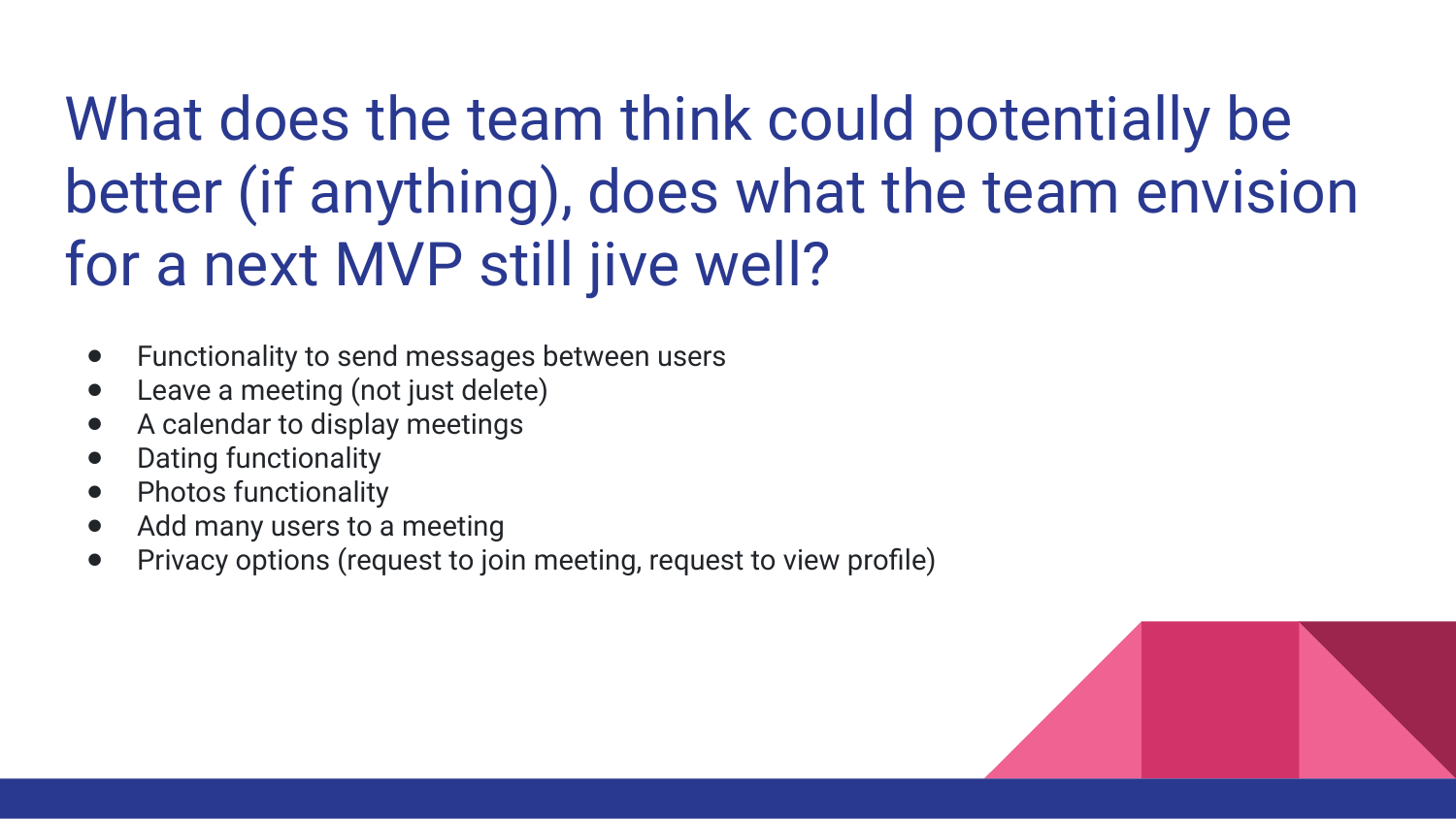

# What does the team think could potentially be better (if anything), does what the team envision for a next MVP still jive well?

Functionality to send messages between users
Leave a meeting (not just delete)
A calendar to display meetings
Dating functionality
Photos functionality
Add many users to a meeting
Privacy options (request to join meeting, request to view profile)